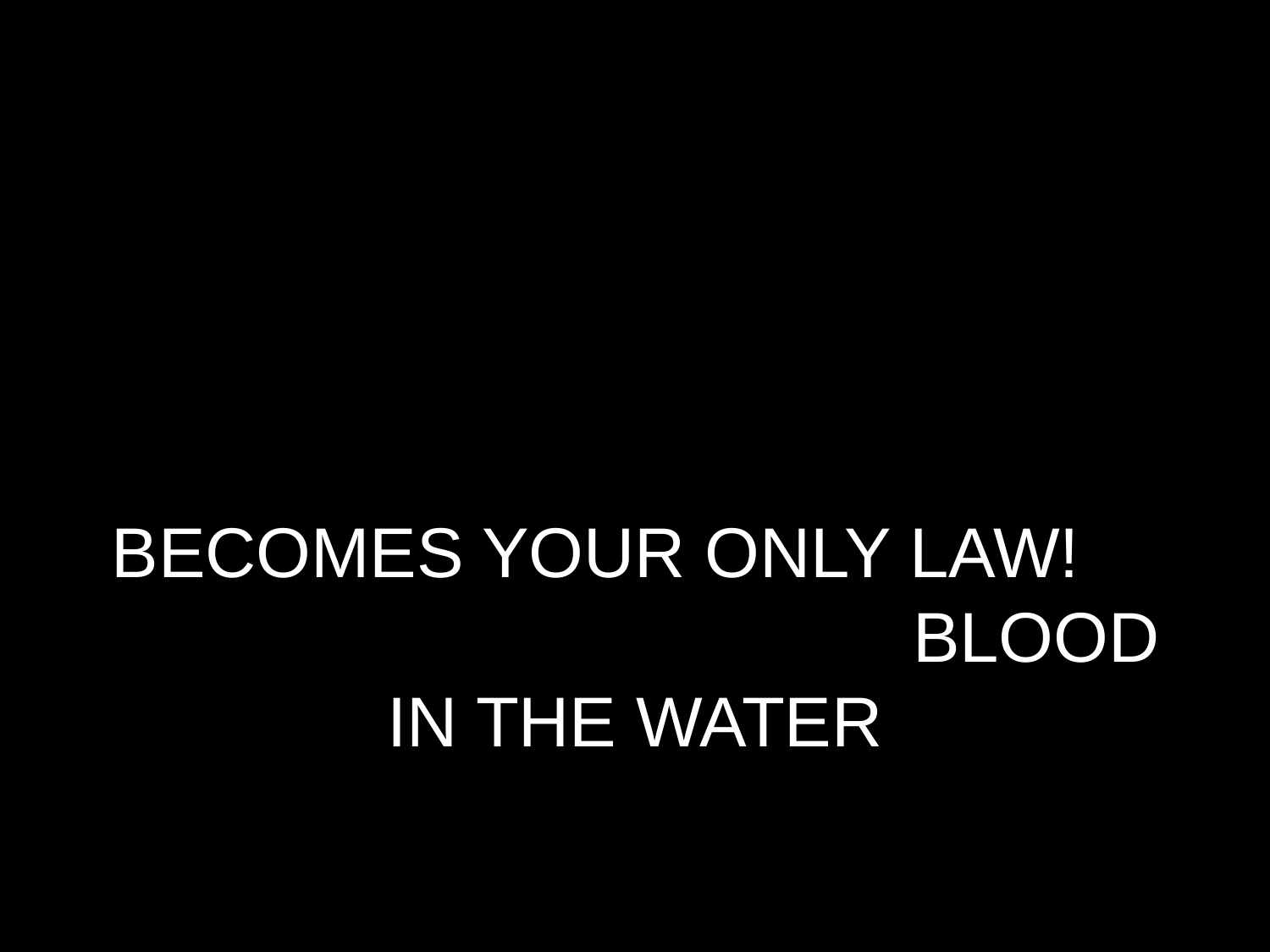

# BECOMES YOUR ONLY LAW!                                              BLOOD IN THE WATER